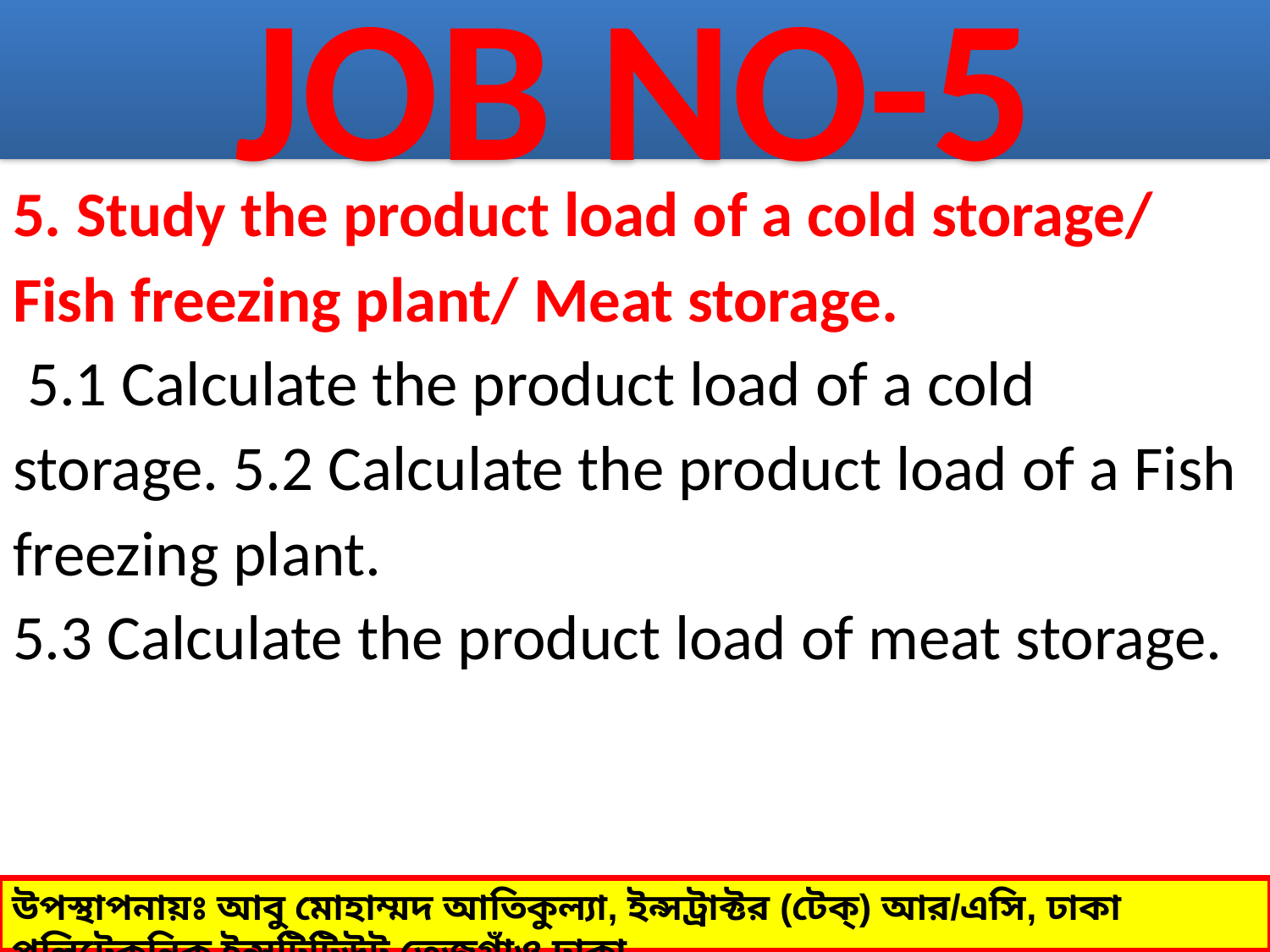

# JOB NO-5
5. Study the product load of a cold storage/ Fish freezing plant/ Meat storage.
 5.1 Calculate the product load of a cold storage. 5.2 Calculate the product load of a Fish freezing plant.
5.3 Calculate the product load of meat storage.
উপস্থাপনায়ঃ আবু মোহাম্মদ আতিকুল্যা, ইন্সট্রাক্টর (টেক্) আর/এসি, ঢাকা পলিটেকনিক ইন্সটিটিউট,তেজগাঁও,ঢাকা